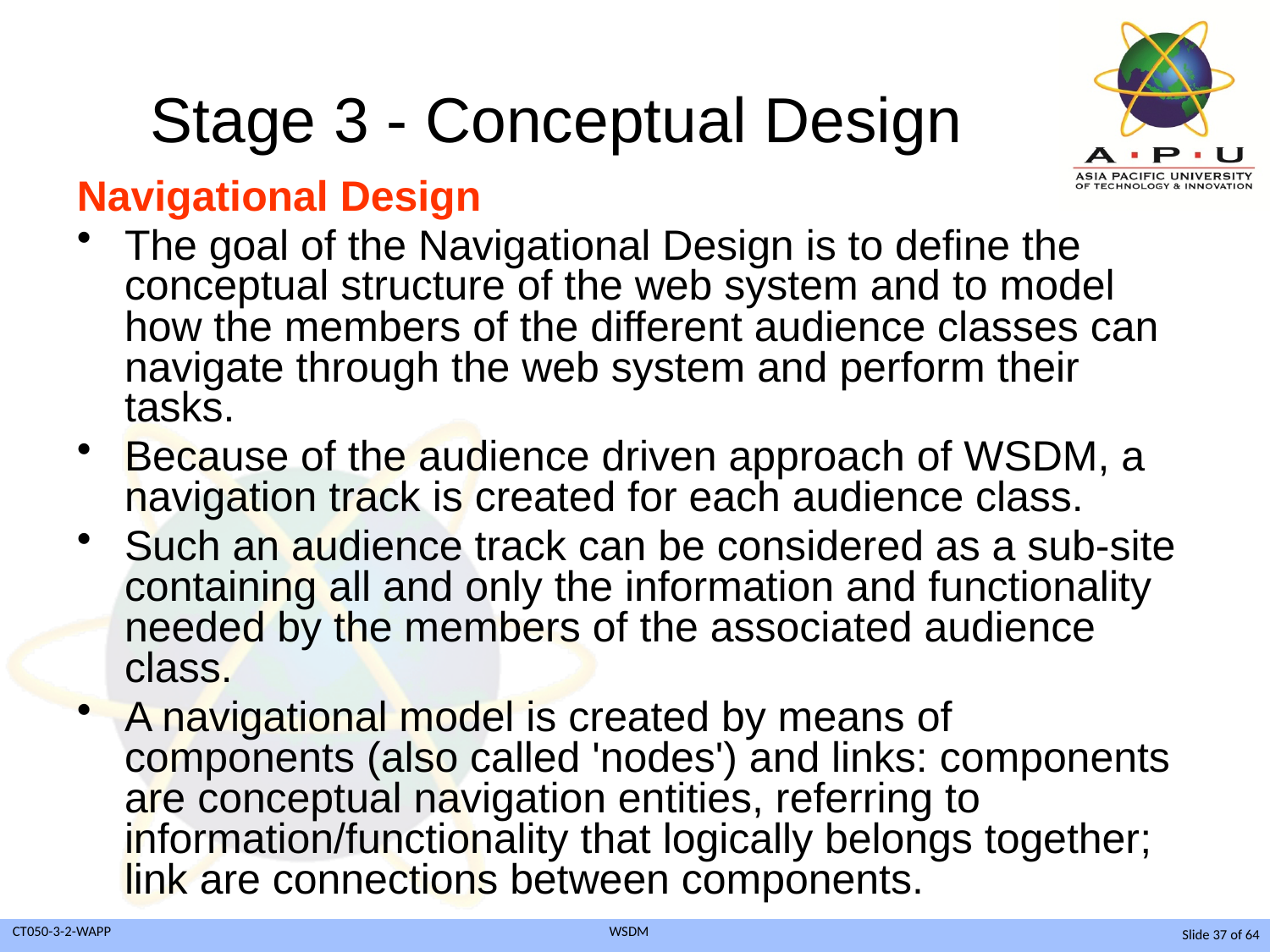

# Stage 3 - Conceptual Design
Navigational Design
The goal of the Navigational Design is to define the conceptual structure of the web system and to model how the members of the different audience classes can navigate through the web system and perform their tasks.
Because of the audience driven approach of WSDM, a navigation track is created for each audience class.
Such an audience track can be considered as a sub-site containing all and only the information and functionality needed by the members of the associated audience class.
A navigational model is created by means of components (also called 'nodes') and links: components are conceptual navigation entities, referring to information/functionality that logically belongs together; link are connections between components.